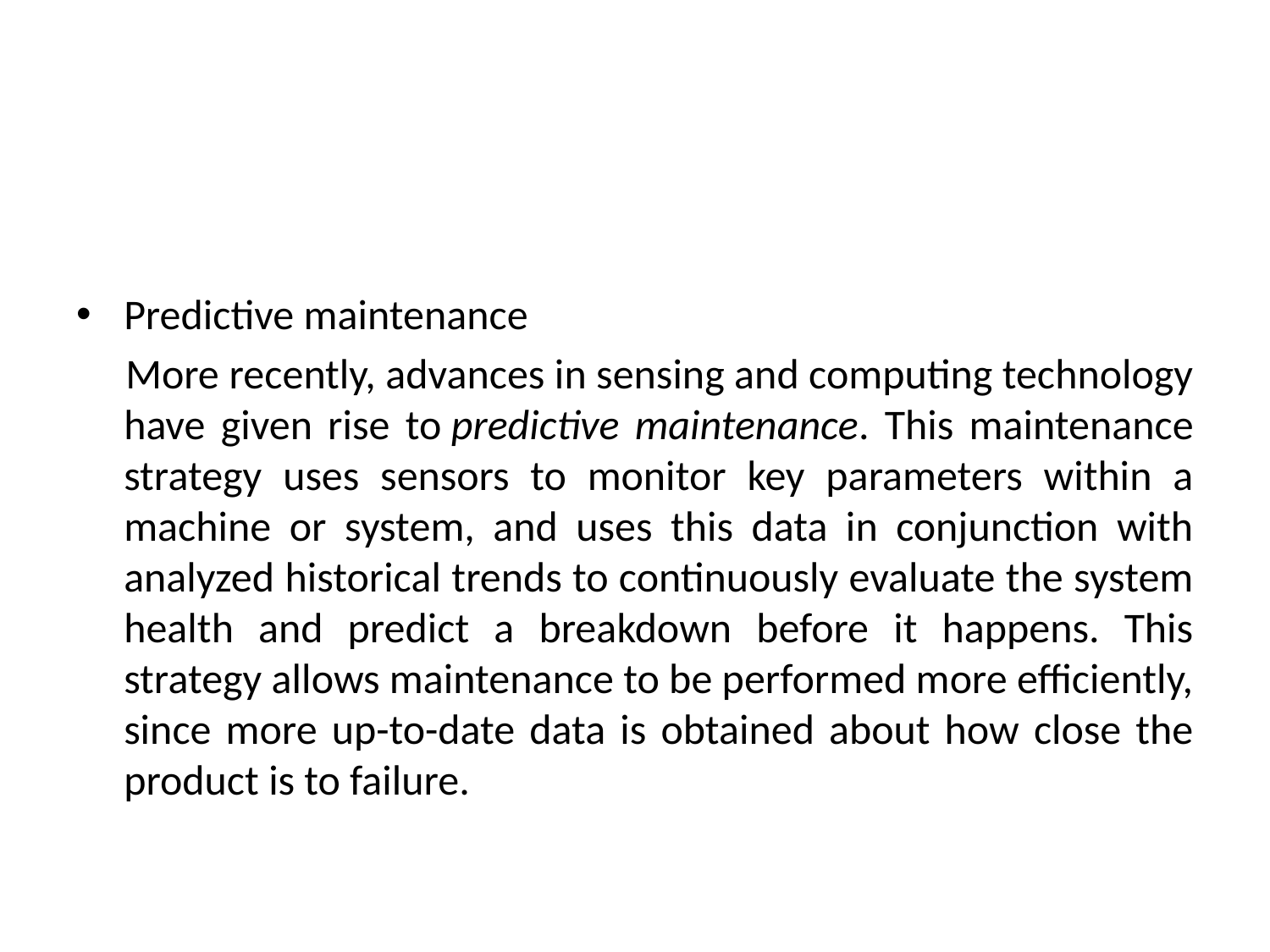

Predictive maintenance
     More recently, advances in sensing and computing technology have given rise to predictive maintenance. This maintenance strategy uses sensors to monitor key parameters within a machine or system, and uses this data in conjunction with analyzed historical trends to continuously evaluate the system health and predict a breakdown before it happens. This strategy allows maintenance to be performed more efficiently, since more up-to-date data is obtained about how close the product is to failure.